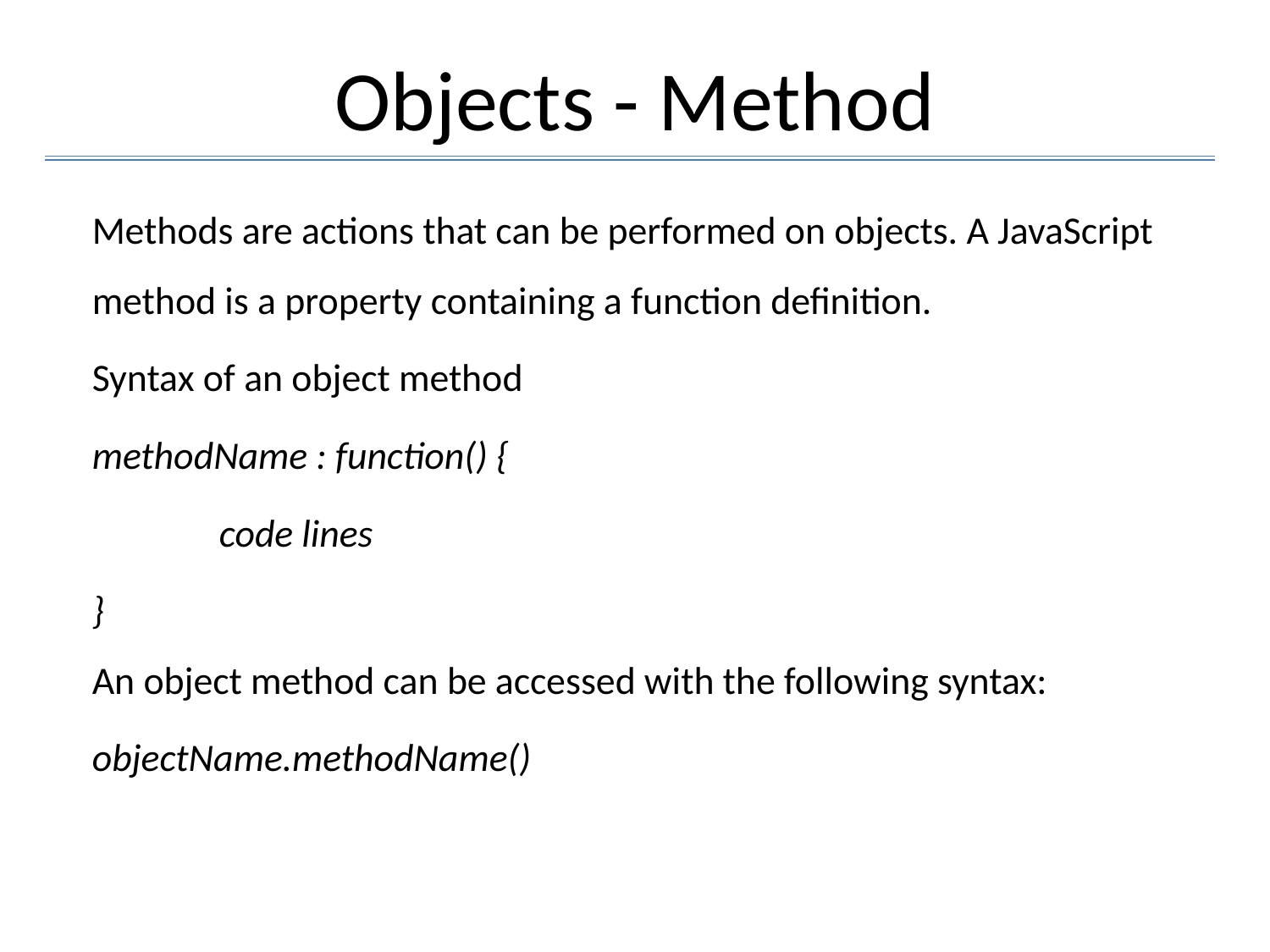

# Objects - Method
Methods are actions that can be performed on objects. A JavaScript method is a property containing a function definition.
Syntax of an object method
methodName : function() {
	code lines
}
An object method can be accessed with the following syntax:
objectName.methodName()